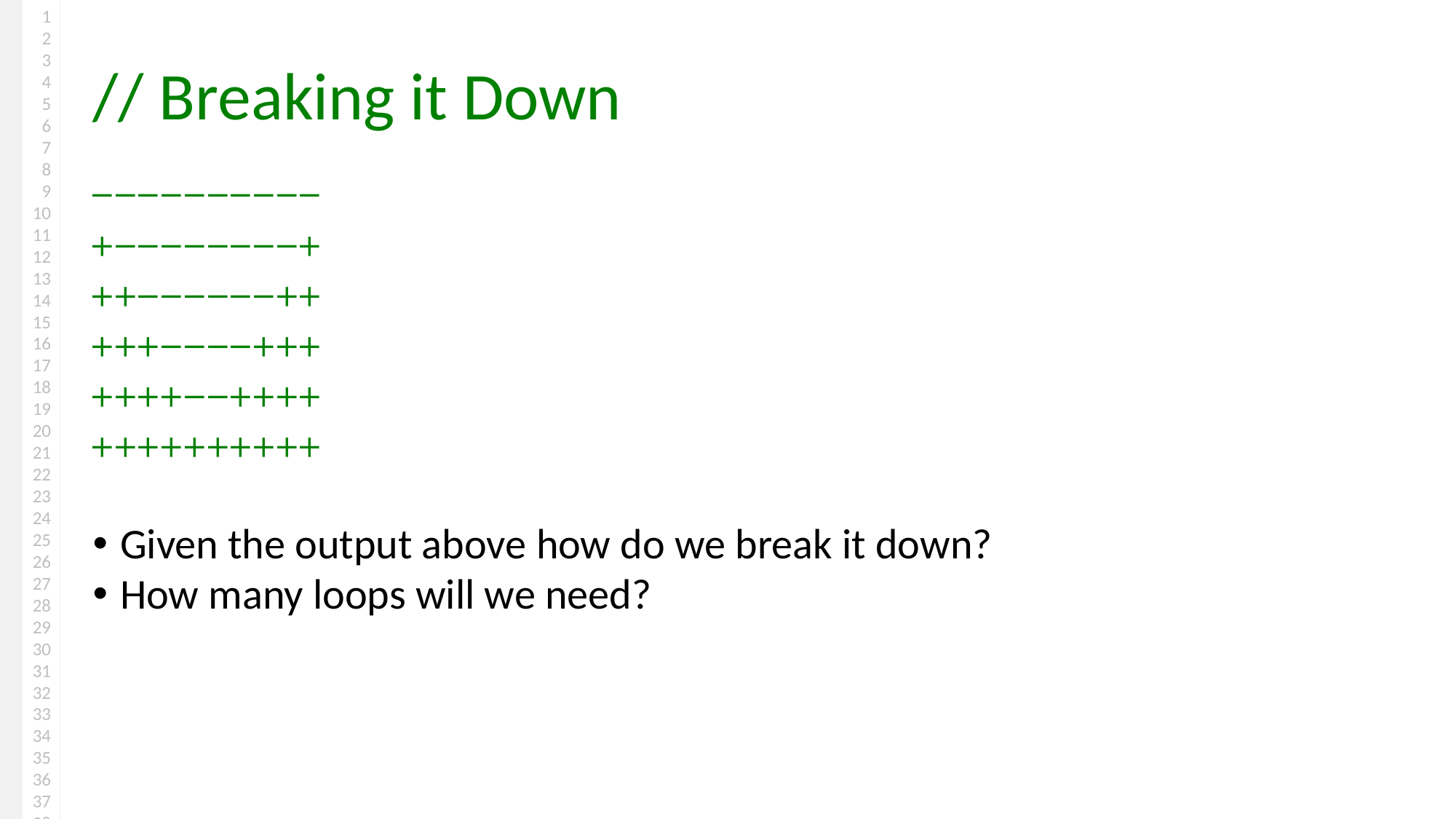

# // Breaking it Down
----------
+--------+
++------++
+++----+++
++++--++++
++++++++++

Given the output above how do we break it down?
How many loops will we need?